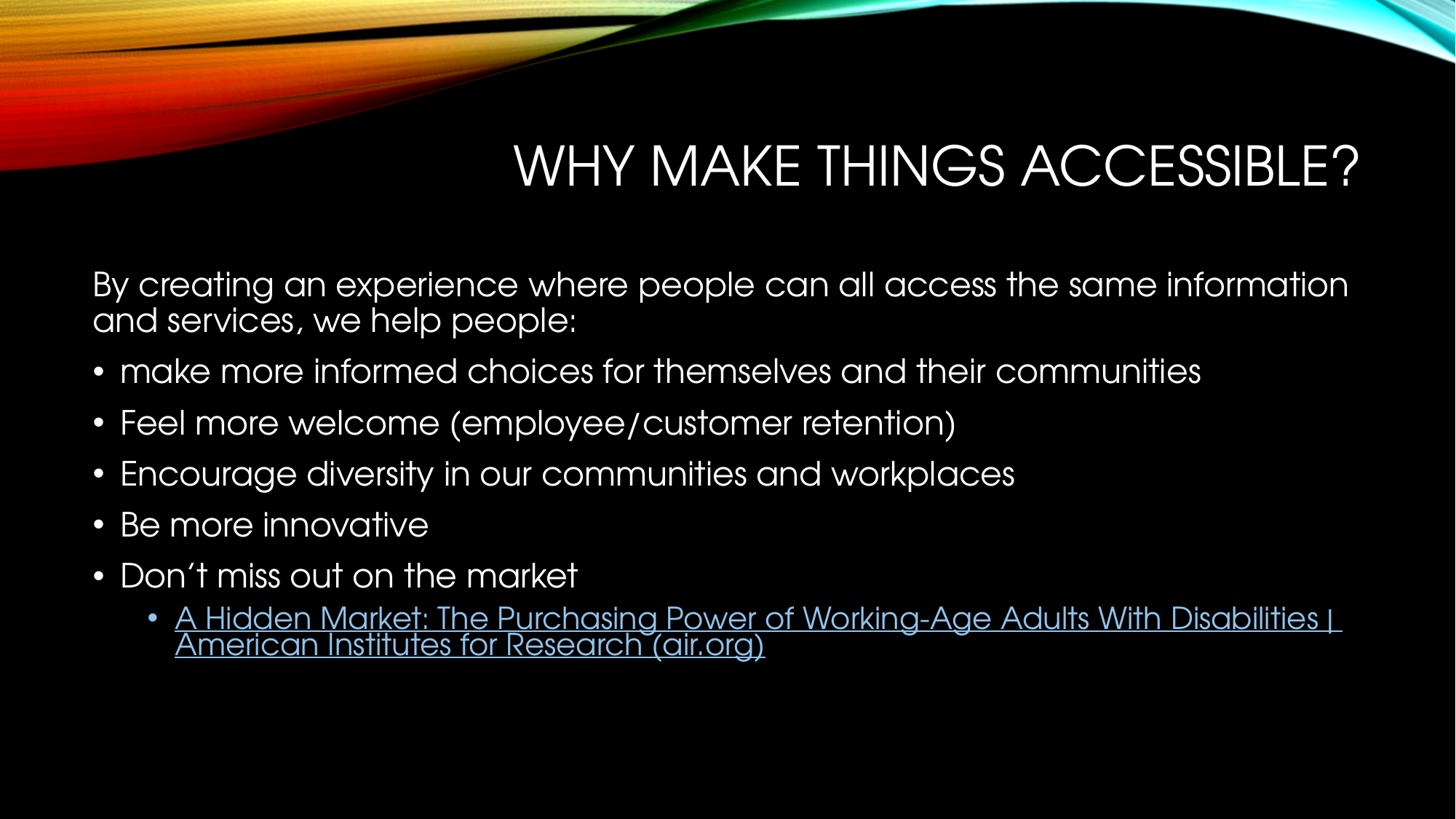

# Why make things Accessible?
By creating an experience where people can all access the same information and services, we help people:
make more informed choices for themselves and their communities
Feel more welcome (employee/customer retention)
Encourage diversity in our communities and workplaces
Be more innovative
Don’t miss out on the market
A Hidden Market: The Purchasing Power of Working-Age Adults With Disabilities | American Institutes for Research (air.org)